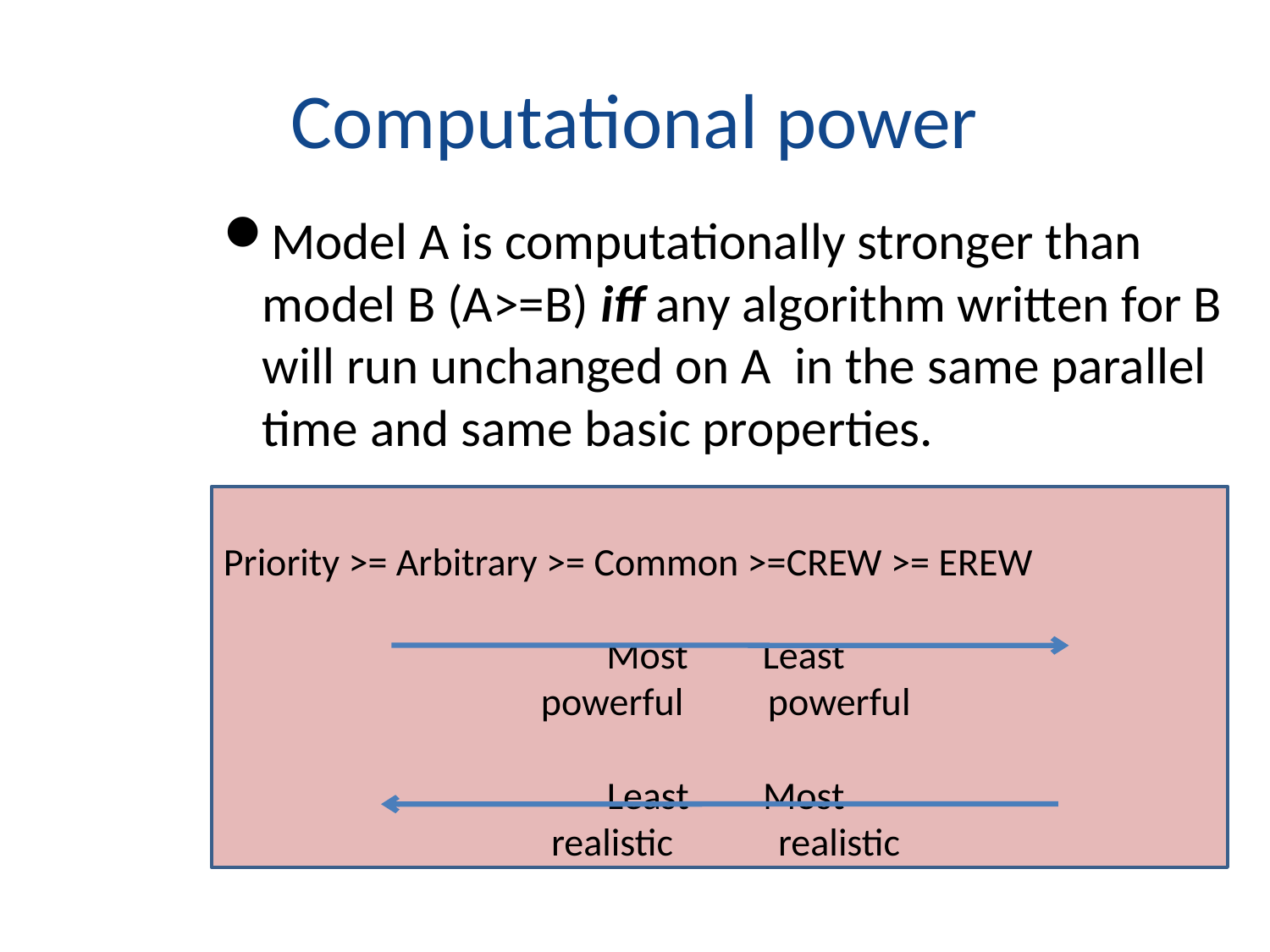

# Computational power
Model A is computationally stronger than model B (A>=B) iff any algorithm written for B will run unchanged on A  in the same parallel time and same basic properties.

Priority >= Arbitrary >= Common >=CREW >= EREW

Most							Least
powerful					        powerful

Least							Most
realistic					        realistic